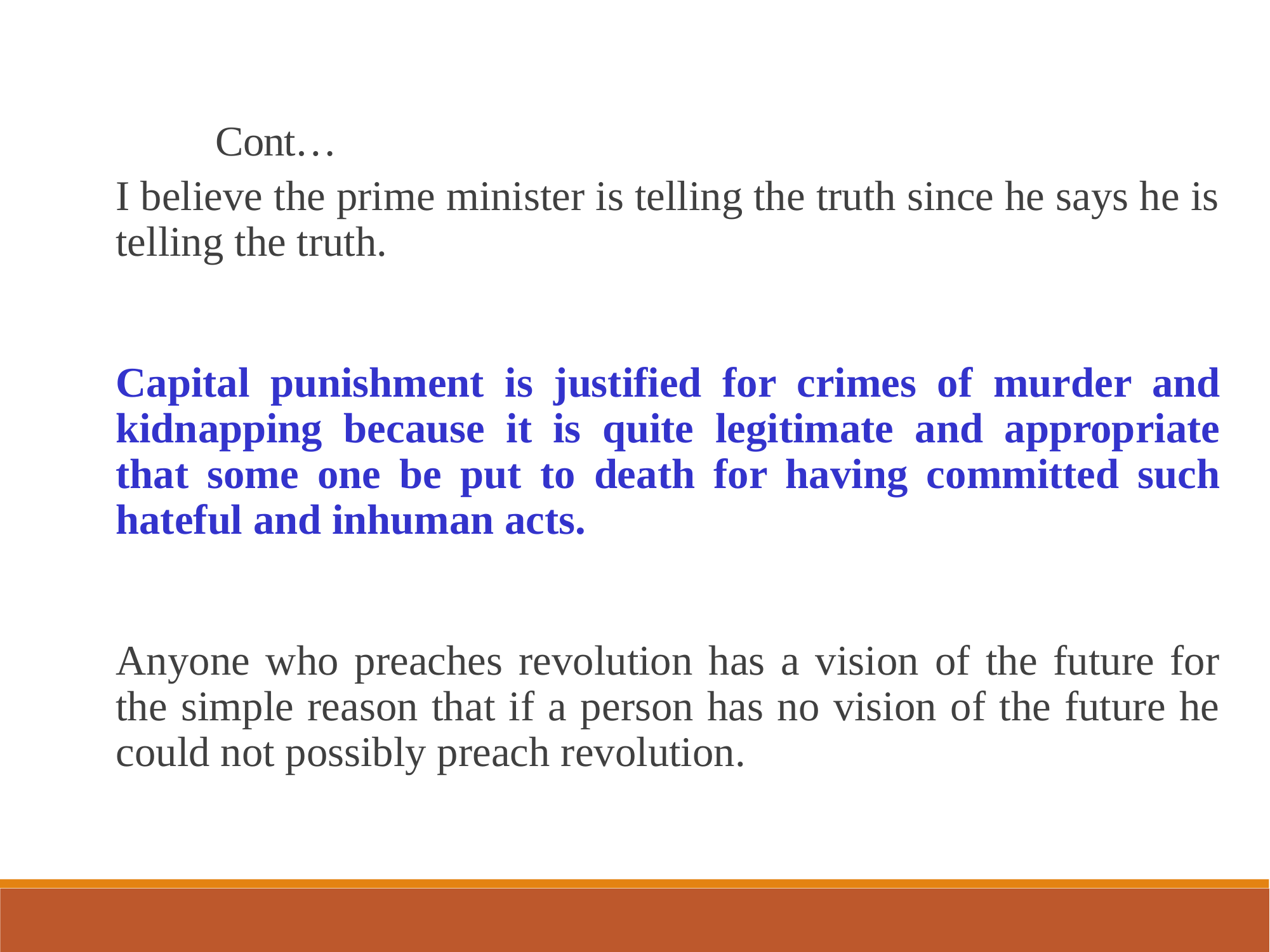

Cont…
I believe the prime minister is telling the truth since he says he is telling the truth.

Capital punishment is justified for crimes of murder and kidnapping because it is quite legitimate and appropriate that some one be put to death for having committed such hateful and inhuman acts.

Anyone who preaches revolution has a vision of the future for the simple reason that if a person has no vision of the future he could not possibly preach revolution.